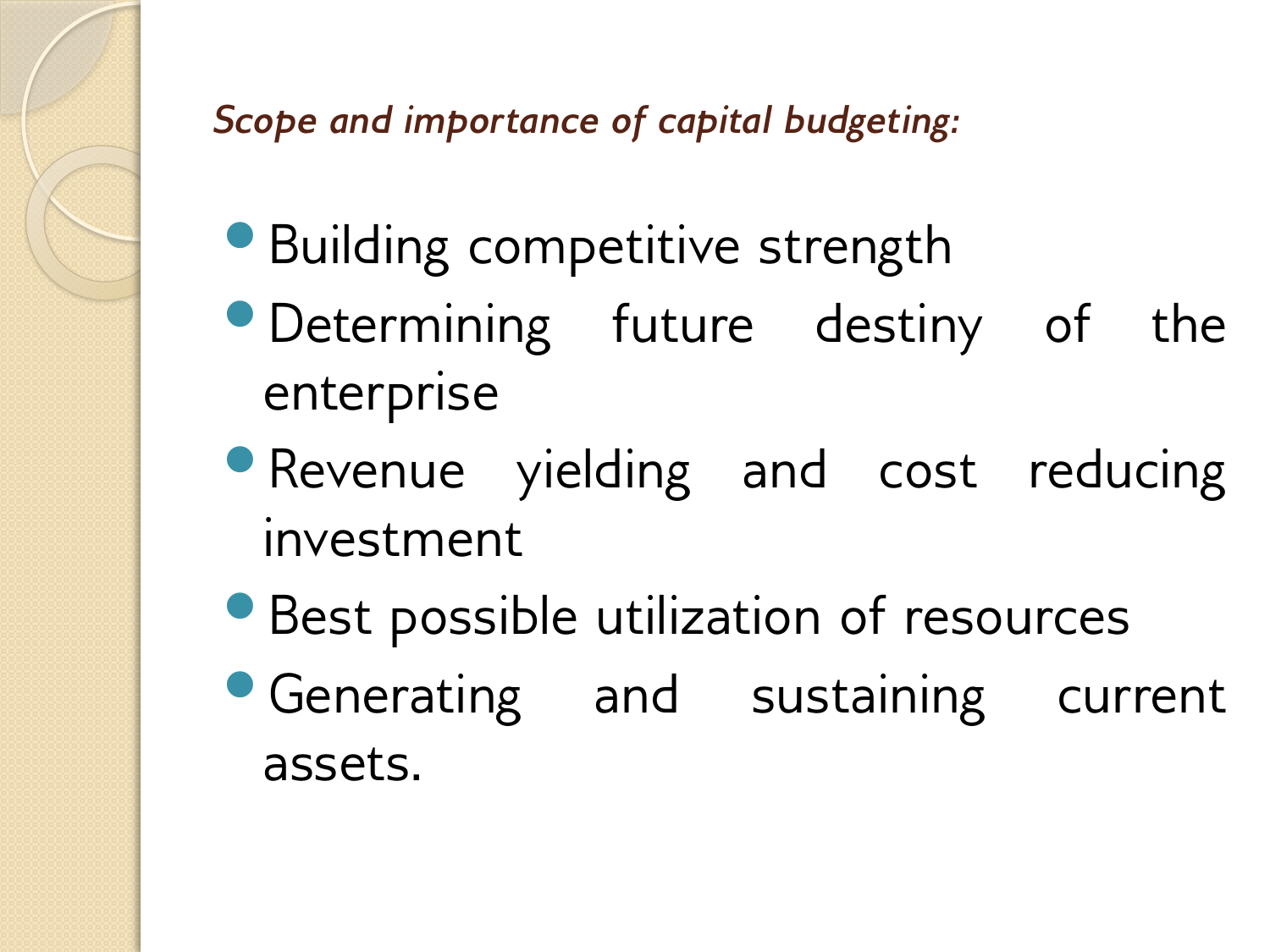

# Scope and importance of capital budgeting:
Building competitive strength
Determining future destiny of the enterprise
Revenue yielding and cost reducing investment
Best possible utilization of resources
Generating and sustaining current assets.